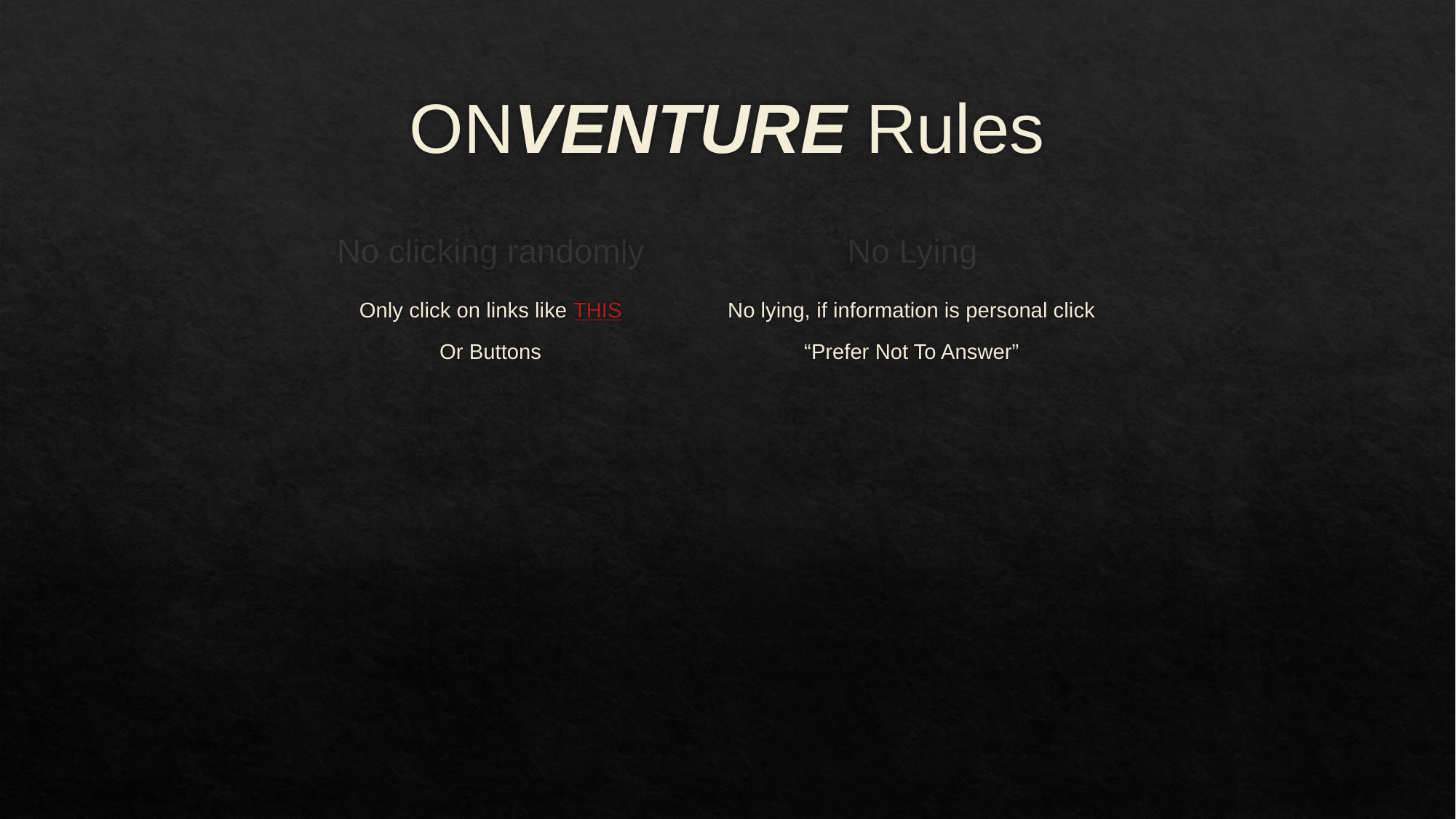

# ONVENTURE Rules
No Lying
No clicking randomly
Only click on links like THIS
Or Buttons
No lying, if information is personal click
“Prefer Not To Answer”